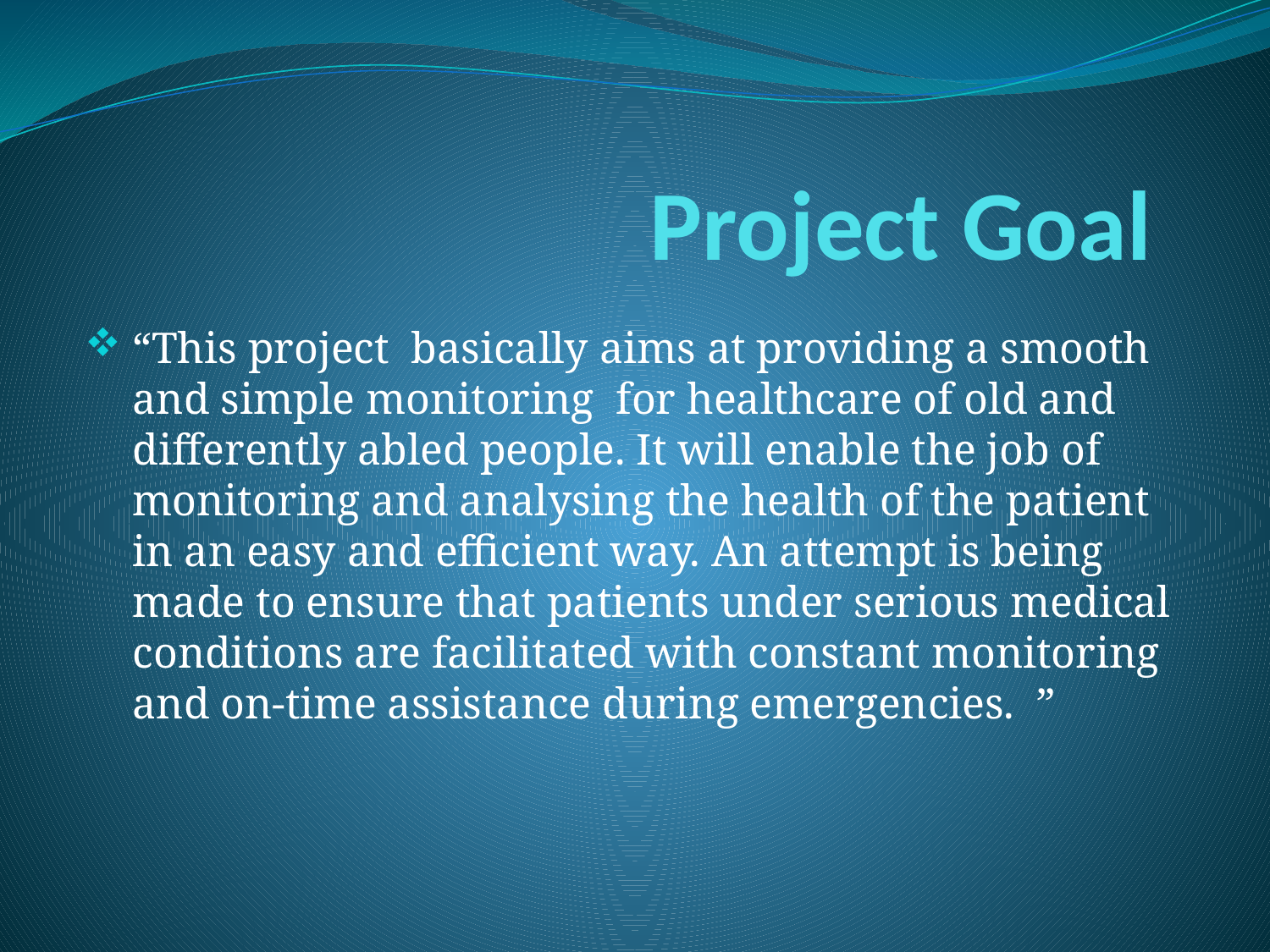

# Project Goal

“This project  basically aims at providing a smooth and simple monitoring  for healthcare of old and differently abled people. It will enable the job of monitoring and analysing the health of the patient in an easy and efficient way. An attempt is being made to ensure that patients under serious medical conditions are facilitated with constant monitoring and on-time assistance during emergencies.  ”